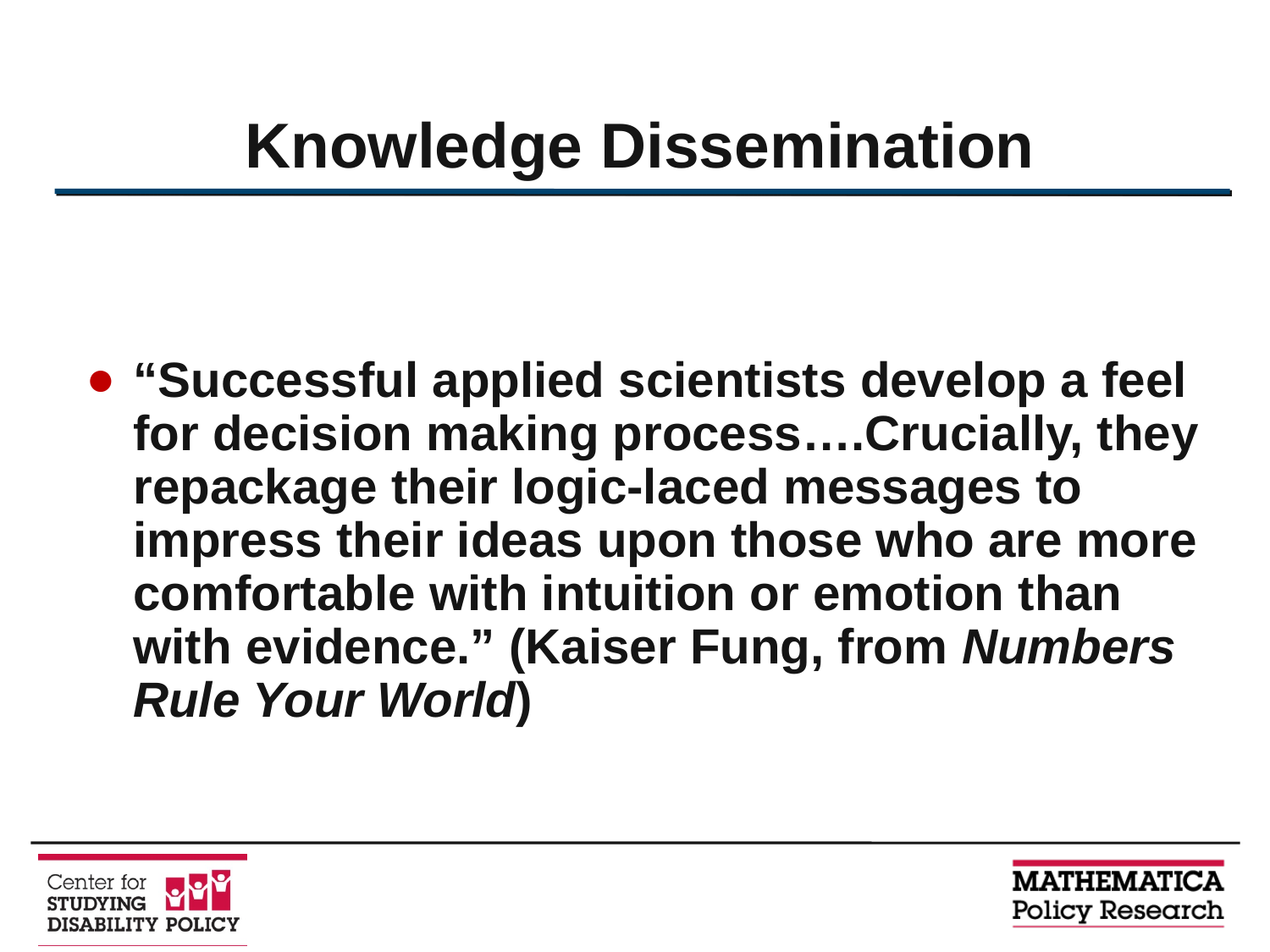

# Knowledge Dissemination
“Successful applied scientists develop a feel for decision making process….Crucially, they repackage their logic-laced messages to impress their ideas upon those who are more comfortable with intuition or emotion than with evidence.” (Kaiser Fung, from Numbers Rule Your World)